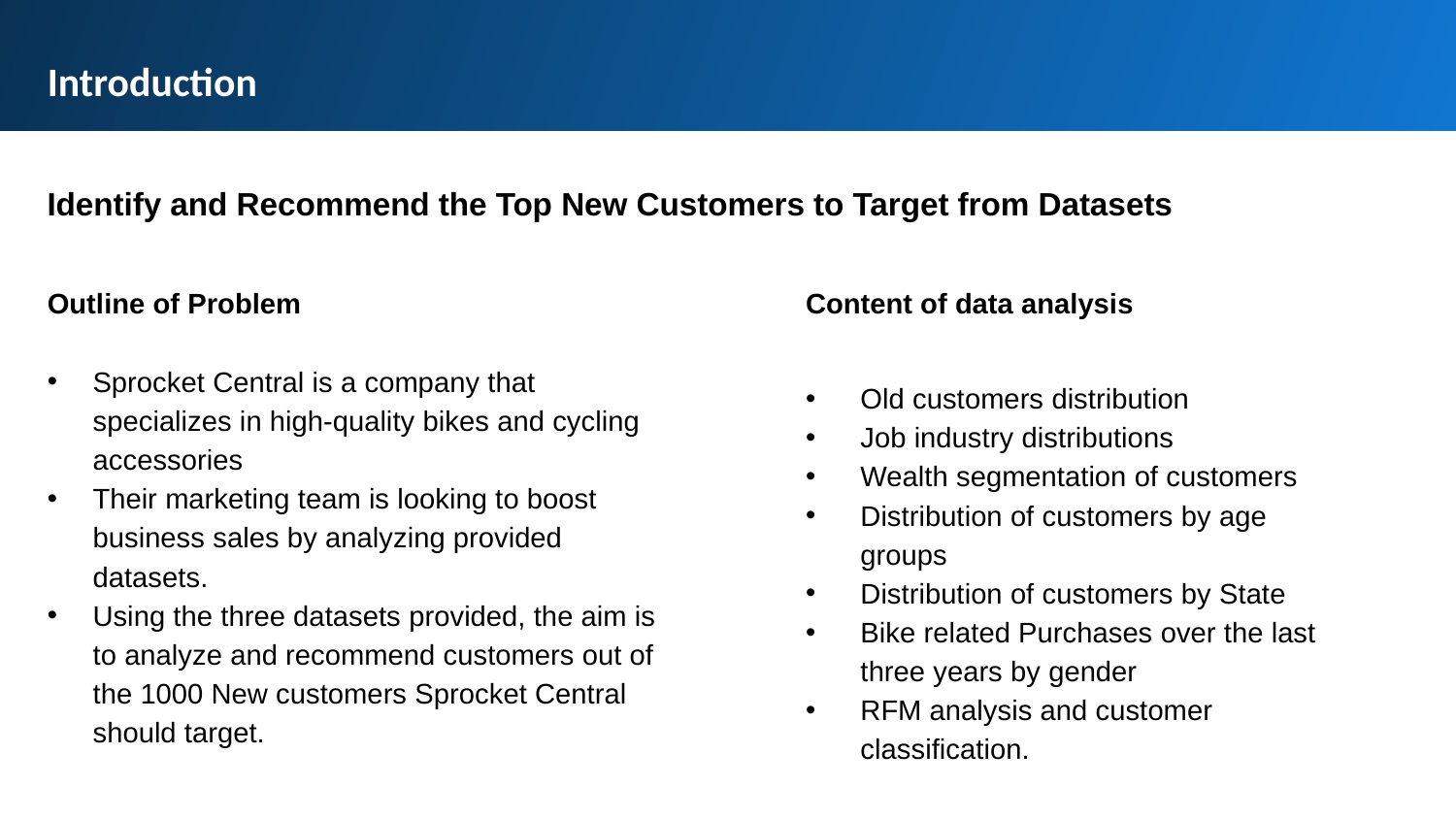

Introduction
Identify and Recommend the Top New Customers to Target from Datasets
Outline of Problem

Sprocket Central is a company that specializes in high-quality bikes and cycling accessories
Their marketing team is looking to boost business sales by analyzing provided datasets.
Using the three datasets provided, the aim is to analyze and recommend customers out of the 1000 New customers Sprocket Central should target.
Content of data analysis

Old customers distribution
Job industry distributions
Wealth segmentation of customers
Distribution of customers by age groups
Distribution of customers by State
Bike related Purchases over the last three years by gender
RFM analysis and customer classification.